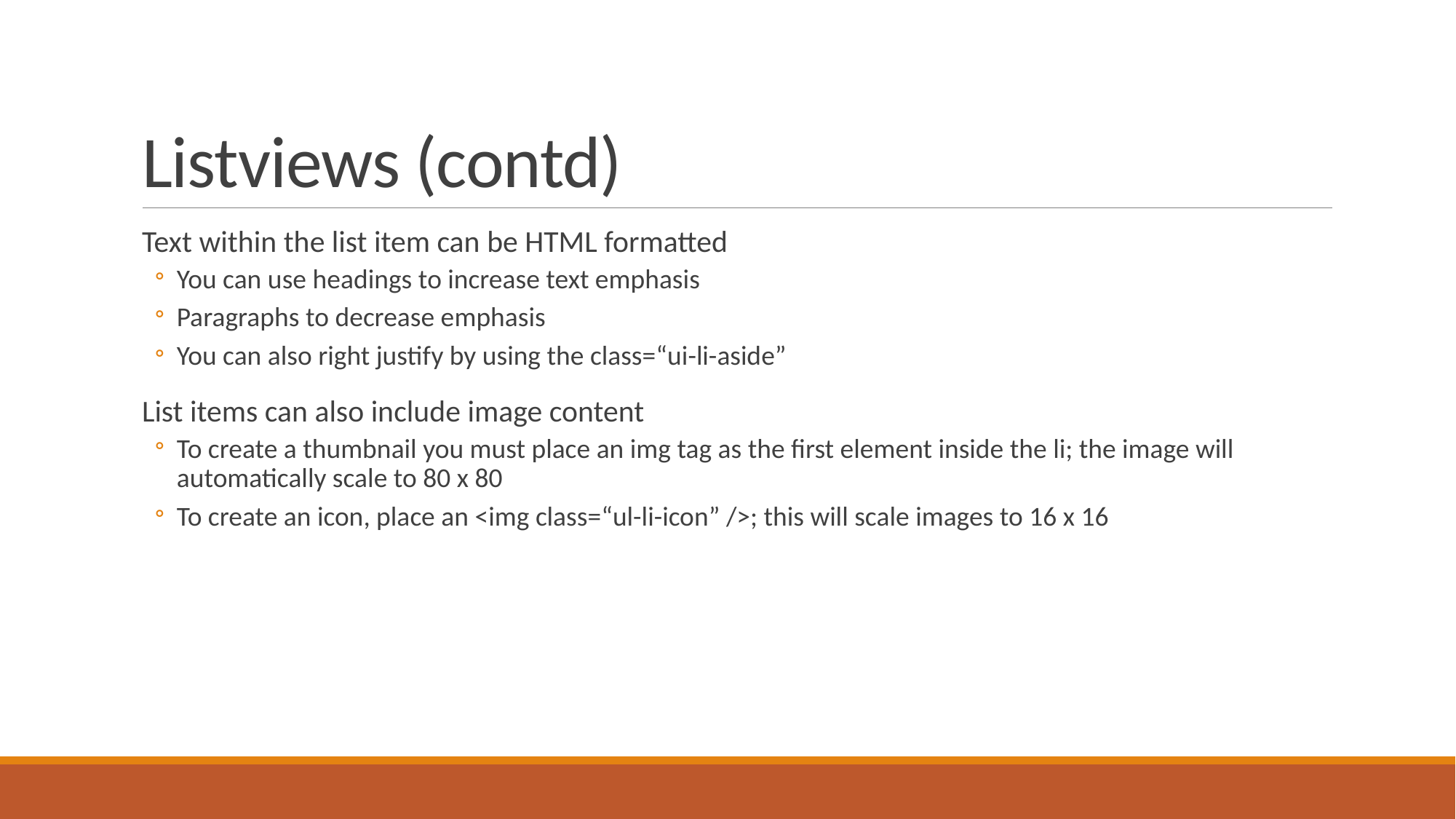

# Listviews (contd)
Text within the list item can be HTML formatted
You can use headings to increase text emphasis
Paragraphs to decrease emphasis
You can also right justify by using the class=“ui-li-aside”
List items can also include image content
To create a thumbnail you must place an img tag as the first element inside the li; the image will automatically scale to 80 x 80
To create an icon, place an <img class=“ul-li-icon” />; this will scale images to 16 x 16